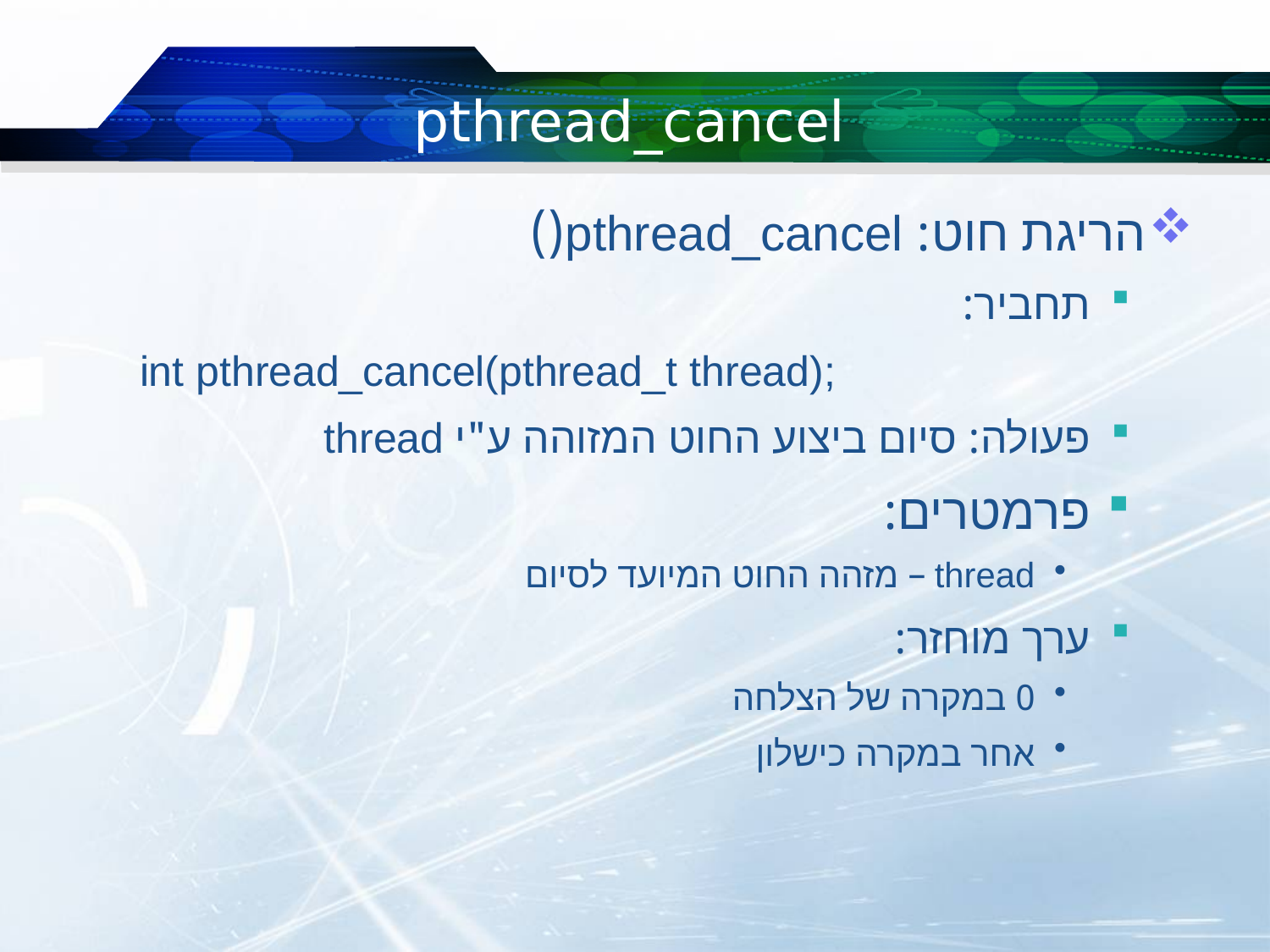

# pthread_cancel
הריגת חוט: pthread_cancel()
תחביר:
int pthread_cancel(pthread_t thread);
פעולה: סיום ביצוע החוט המזוהה ע"י thread
פרמטרים:
thread – מזהה החוט המיועד לסיום
ערך מוחזר:
0 במקרה של הצלחה
אחר במקרה כישלון